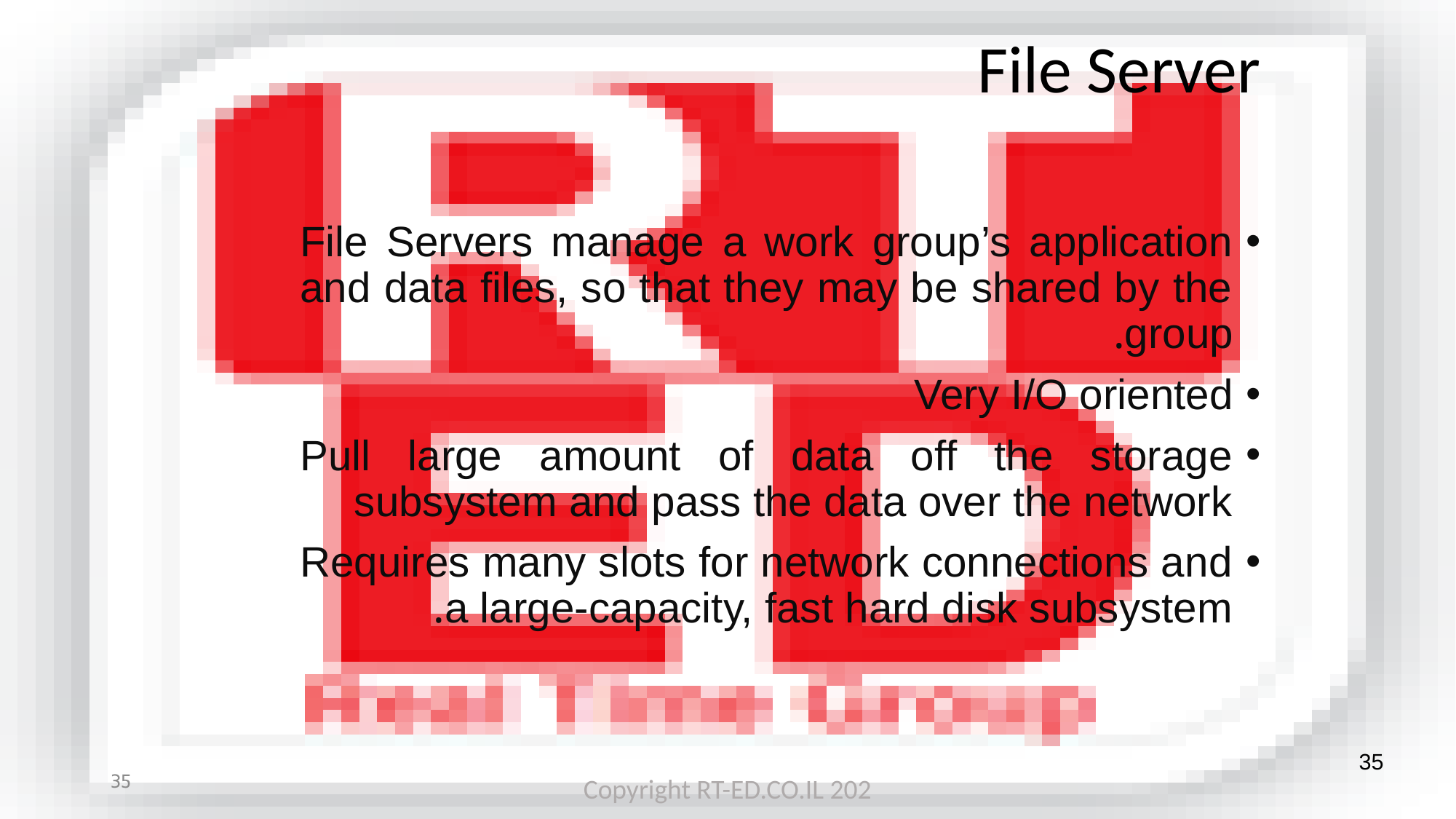

# File Server
File Servers manage a work group’s application and data files, so that they may be shared by the group.
Very I/O oriented
Pull large amount of data off the storage subsystem and pass the data over the network
Requires many slots for network connections and a large-capacity, fast hard disk subsystem.
35
35

Copyright RT-ED.CO.IL 202